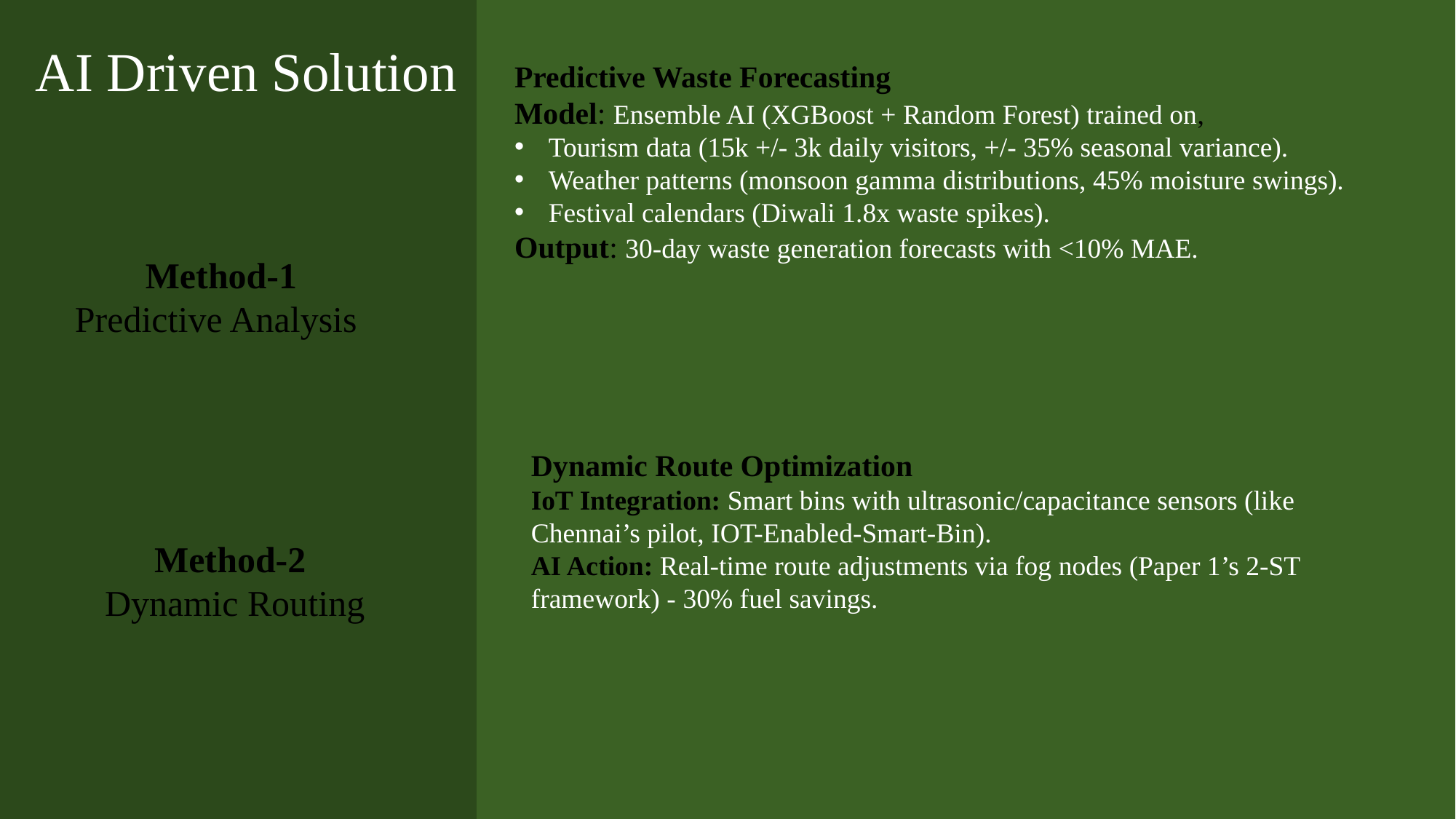

Gaps in Current System & AI’s Role

AI Driven Solution
Predictive Waste Forecasting
Model: Ensemble AI (XGBoost + Random Forest) trained on,
Tourism data (15k +/- 3k daily visitors, +/- 35% seasonal variance).
Weather patterns (monsoon gamma distributions, 45% moisture swings).
Festival calendars (Diwali 1.8x waste spikes).
Output: 30-day waste generation forecasts with <10% MAE.
Research Overview & Data Synthesis
Reactive, Not Proactive
Current system fails to anticipate tourist influx (15k±3k daily visitors) or festival spikes.
Static Routes: Collection trucks follow fixed schedules - 30% fuel waste.
Method-1
Predictive Analysis
Data Foundation
Combined municipal records (Jaipur Municipal Corporation 2019-2022) withRajasthan tourism statistics.
Synthetic data addressed gaps while preserving real-world patterns.
Data Blindness
No real-time monitoring - 45.16% variation in per capita waste/day across seasons.
Manual data logging - Delays in resource allocation.
Dynamic Route Optimization
IoT Integration: Smart bins with ultrasonic/capacitance sensors (like Chennai’s pilot, IOT-Enabled-Smart-Bin).
AI Action: Real-time route adjustments via fog nodes (Paper 1’s 2-ST framework) - 30% fuel savings.
Key Data Transformations
Tourism Adjustments: Modeled 15,000 +/- 3,000 daily domestic tourists (winter peaks).
Climate Modifiers: +0.2% waste/°C >30°C (food spoilage).
Monsoon rainfall scaled via gamma distribution.
Festival Multipliers: Diwali (1.8x), Holi (1.6x), weekly markets (1.15x).
Method-2
Dynamic Routing
Policy Paralysis
EPR Absence: Unlike Tunisia’s ECO-Lef, Jaipur lacks producer accountability for packaging waste.
IoT Lag: Smart bins (e.g., capacitance sensors) are absent, unlike Chennai’s pilot 90.